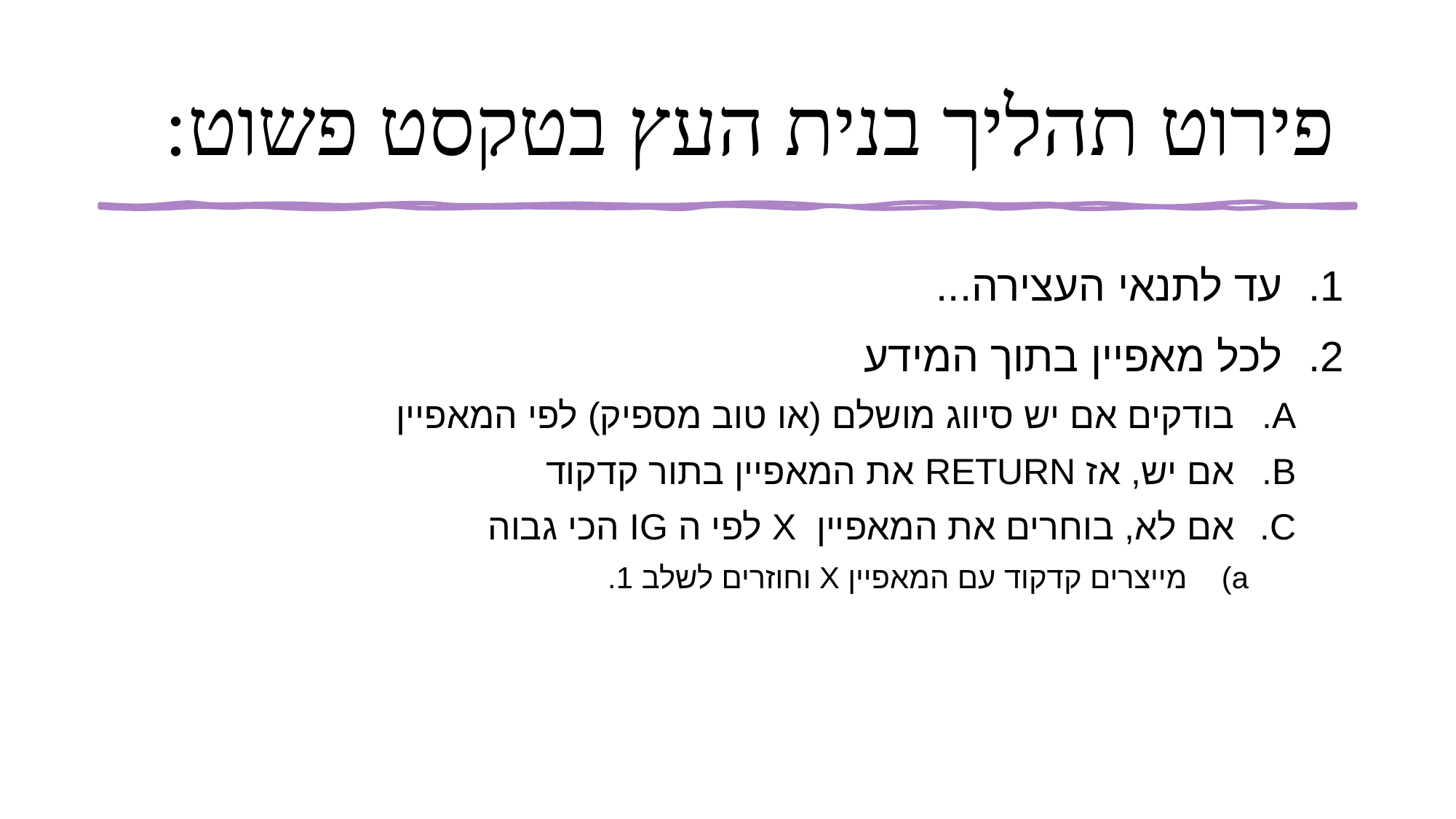

פירוט תהליך בנית העץ בטקסט פשוט:
עד לתנאי העצירה...
לכל מאפיין בתוך המידע
בודקים אם יש סיווג מושלם (או טוב מספיק) לפי המאפיין
אם יש, אז RETURN את המאפיין בתור קדקוד
אם לא, בוחרים את המאפיין  X לפי ה IG הכי גבוה
מייצרים קדקוד עם המאפיין X וחוזרים לשלב 1.